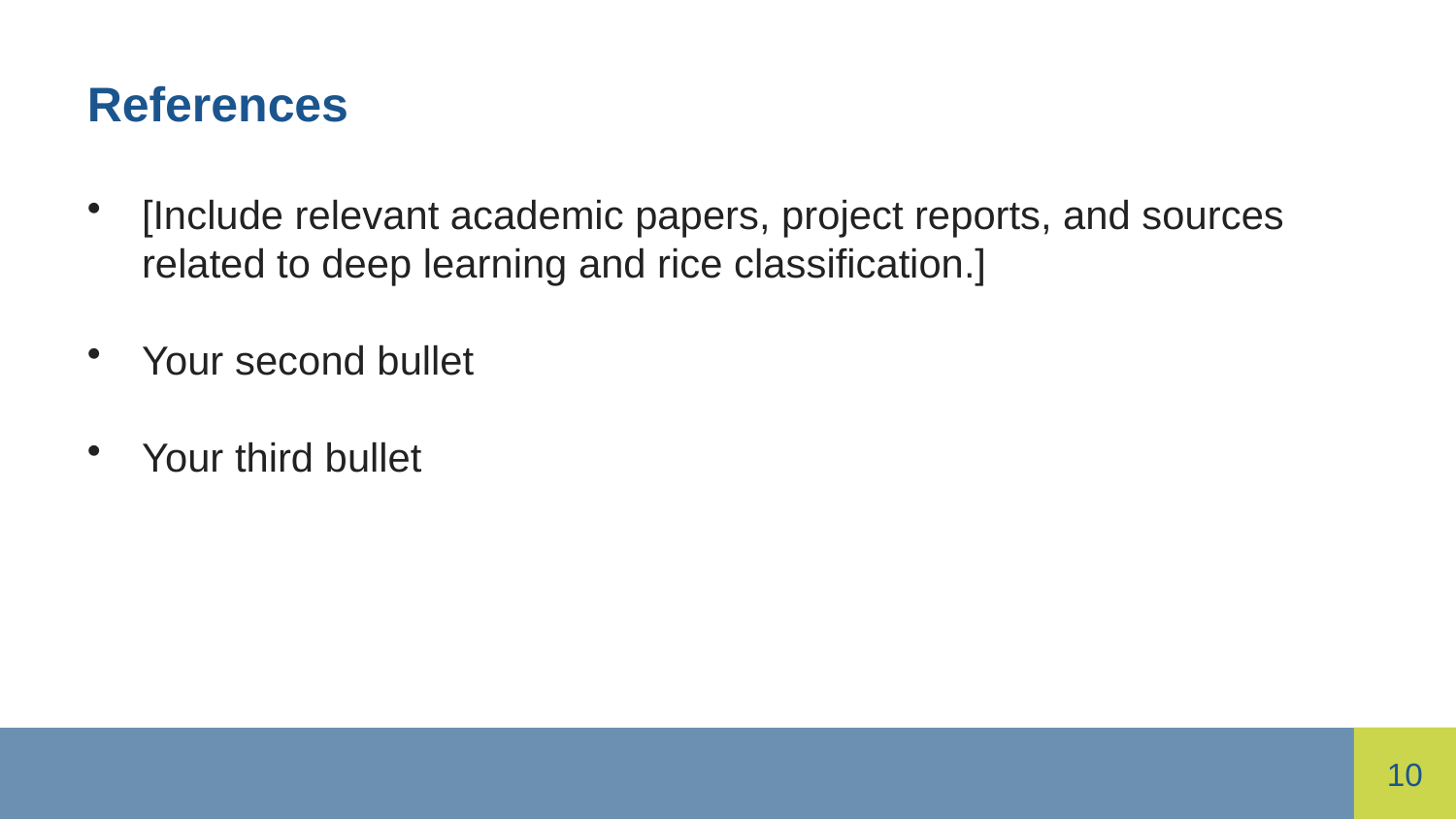

References
[Include relevant academic papers, project reports, and sources related to deep learning and rice classification.]

Your second bullet

Your third bullet

10